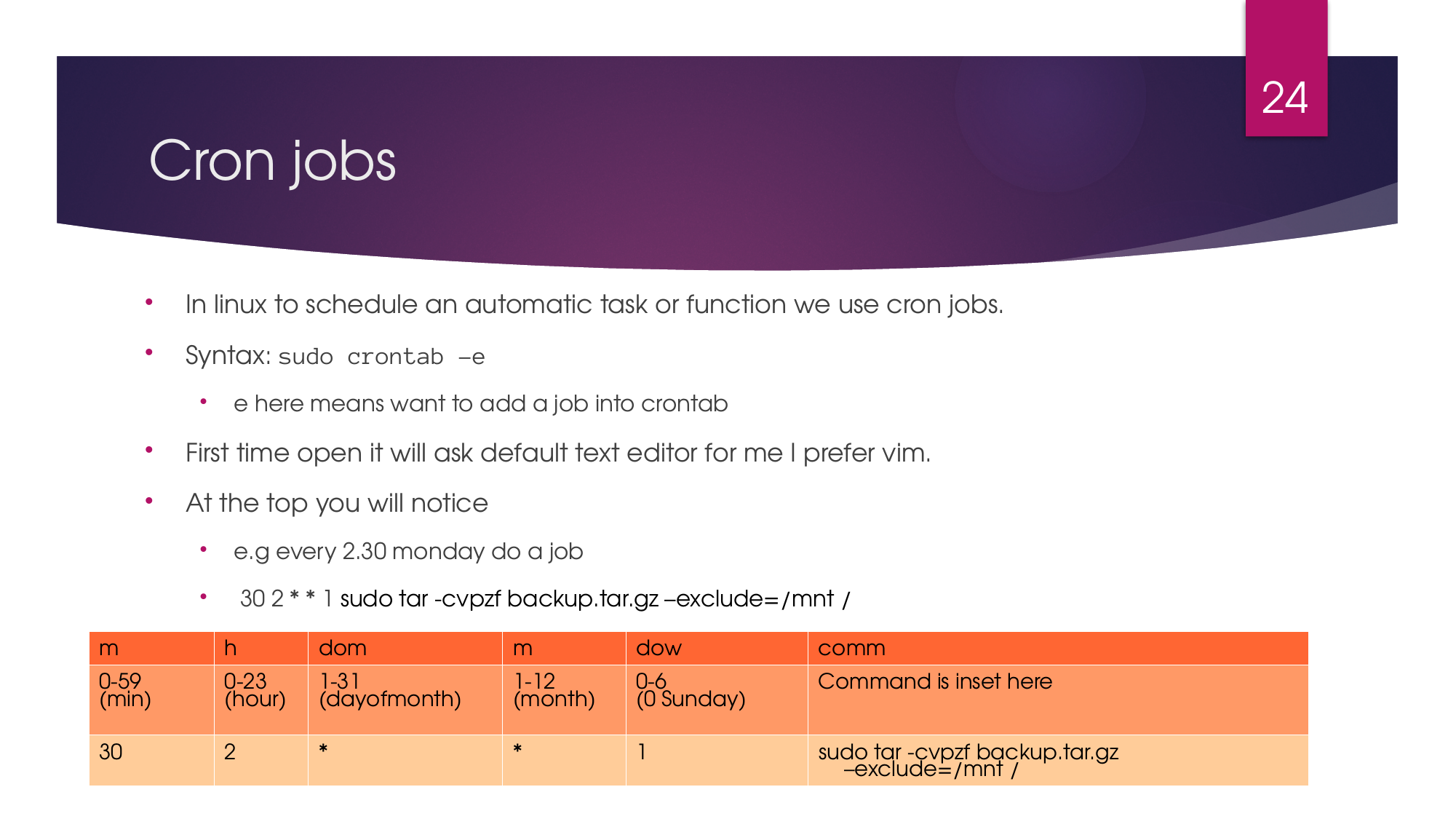

24
# Cron jobs
In linux to schedule an automatic task or function we use cron jobs.
Syntax: sudo crontab -e
e here means want to add a job into crontab
First time open it will ask default text editor for me I prefer vim.
At the top you will notice
e.g every 2.30 monday do a job
 30 2 * * 1 sudo tar -cvpzf backup.tar.gz –exclude=/mnt /

| m | h | dom | m | dow | comm |
| --- | --- | --- | --- | --- | --- |
| 0-59 (min) | 0-23 (hour) | 1-31 (dayofmonth) | 1-12 (month) | 0-6 (0 Sunday) | Command is inset here |
| 30 | 2 | \* | \* | 1 | sudo tar -cvpzf backup.tar.gz –exclude=/mnt / |